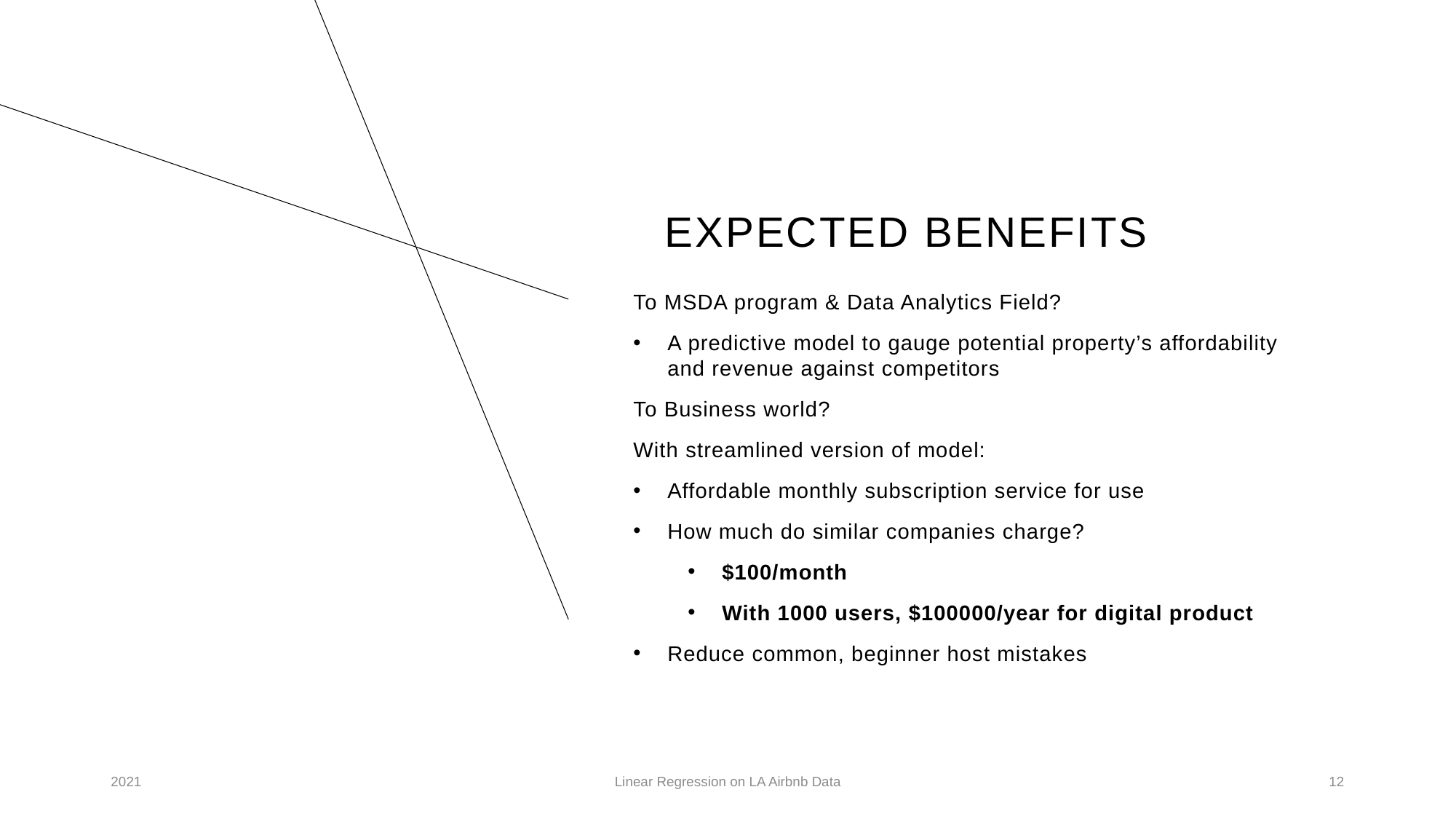

# Expected Benefits
To MSDA program & Data Analytics Field?
A predictive model to gauge potential property’s affordability and revenue against competitors
To Business world?
With streamlined version of model:
Affordable monthly subscription service for use
How much do similar companies charge?
$100/month
With 1000 users, $100000/year for digital product
Reduce common, beginner host mistakes

2021
Linear Regression on LA Airbnb Data
12